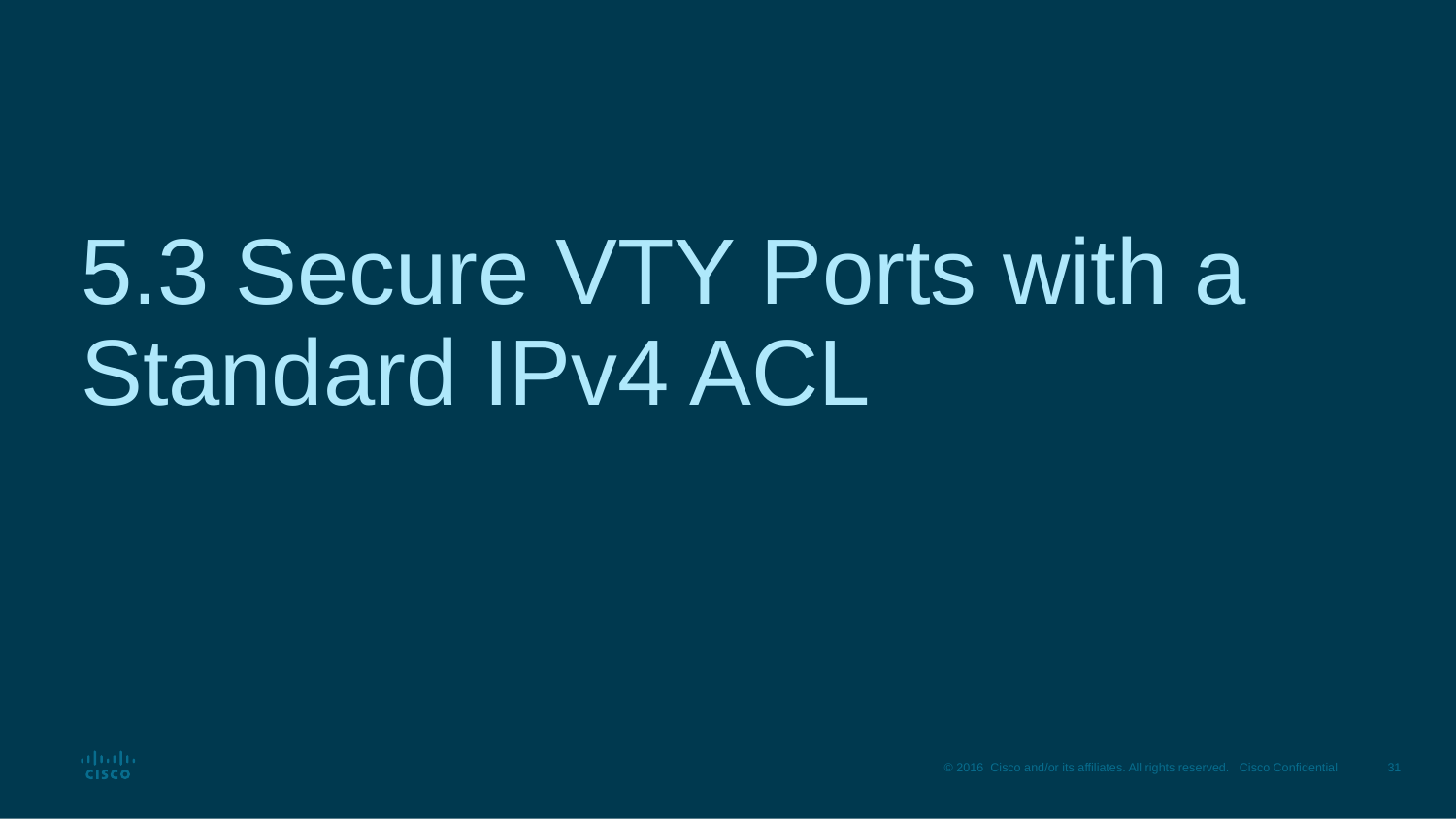

# 5.3 Secure VTY Ports with a Standard IPv4 ACL